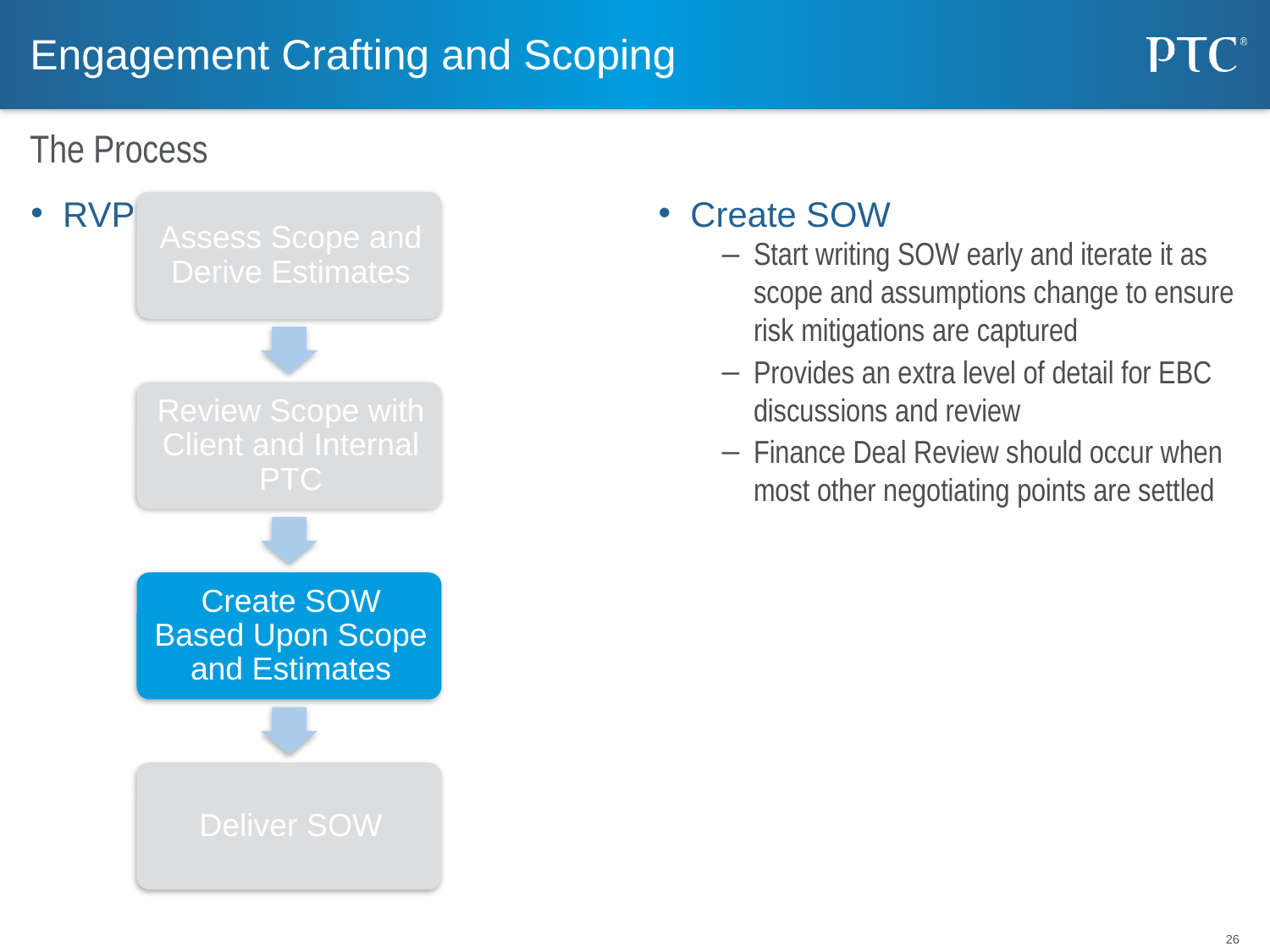

# Engagement Crafting and Scoping
The Process
RVP Execution Steps

Create SOW
Start writing SOW early and iterate it as scope and assumptions change to ensure risk mitigations are captured
Provides an extra level of detail for EBC discussions and review
Finance Deal Review should occur when most other negotiating points are settled
Assess Scope and Derive Estimates

Review Scope with Client and Internal PTC

Create SOW Based Upon Scope and Estimates

Deliver SOW